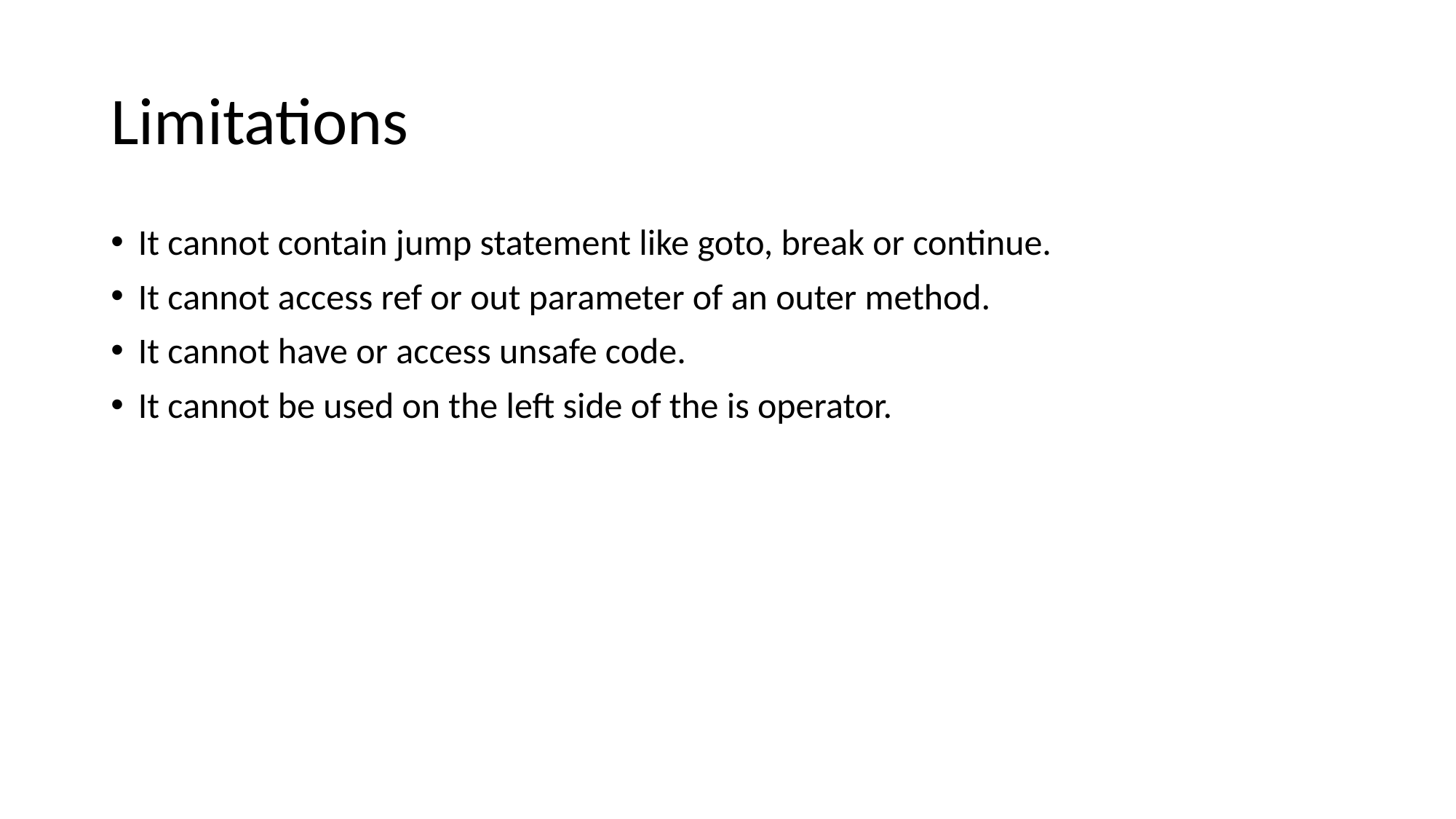

# Limitations
It cannot contain jump statement like goto, break or continue.
It cannot access ref or out parameter of an outer method.
It cannot have or access unsafe code.
It cannot be used on the left side of the is operator.